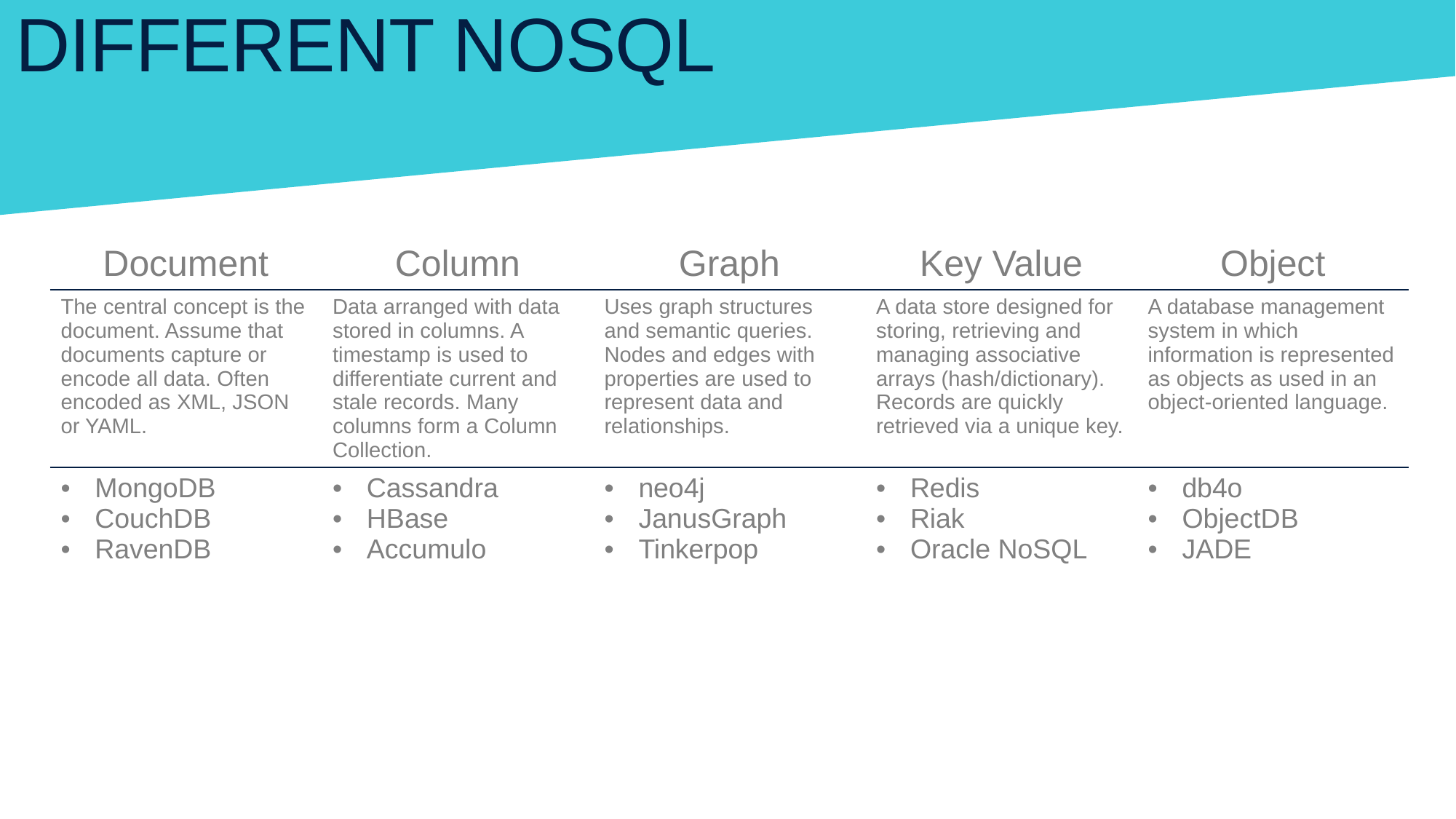

# Different NoSQL

| Document | Column | Graph | Key Value | Object |
| --- | --- | --- | --- | --- |
| The central concept is the document. Assume that documents capture or encode all data. Often encoded as XML, JSON or YAML. | Data arranged with data stored in columns. A timestamp is used to differentiate current and stale records. Many columns form a Column Collection. | Uses graph structures and semantic queries. Nodes and edges with properties are used to represent data and relationships. | A data store designed for storing, retrieving and managing associative arrays (hash/dictionary). Records are quickly retrieved via a unique key. | A database management system in which information is represented as objects as used in an object-oriented language. |
| MongoDB CouchDB RavenDB | Cassandra HBase Accumulo | neo4j JanusGraph Tinkerpop | Redis Riak Oracle NoSQL | db4o ObjectDB JADE |